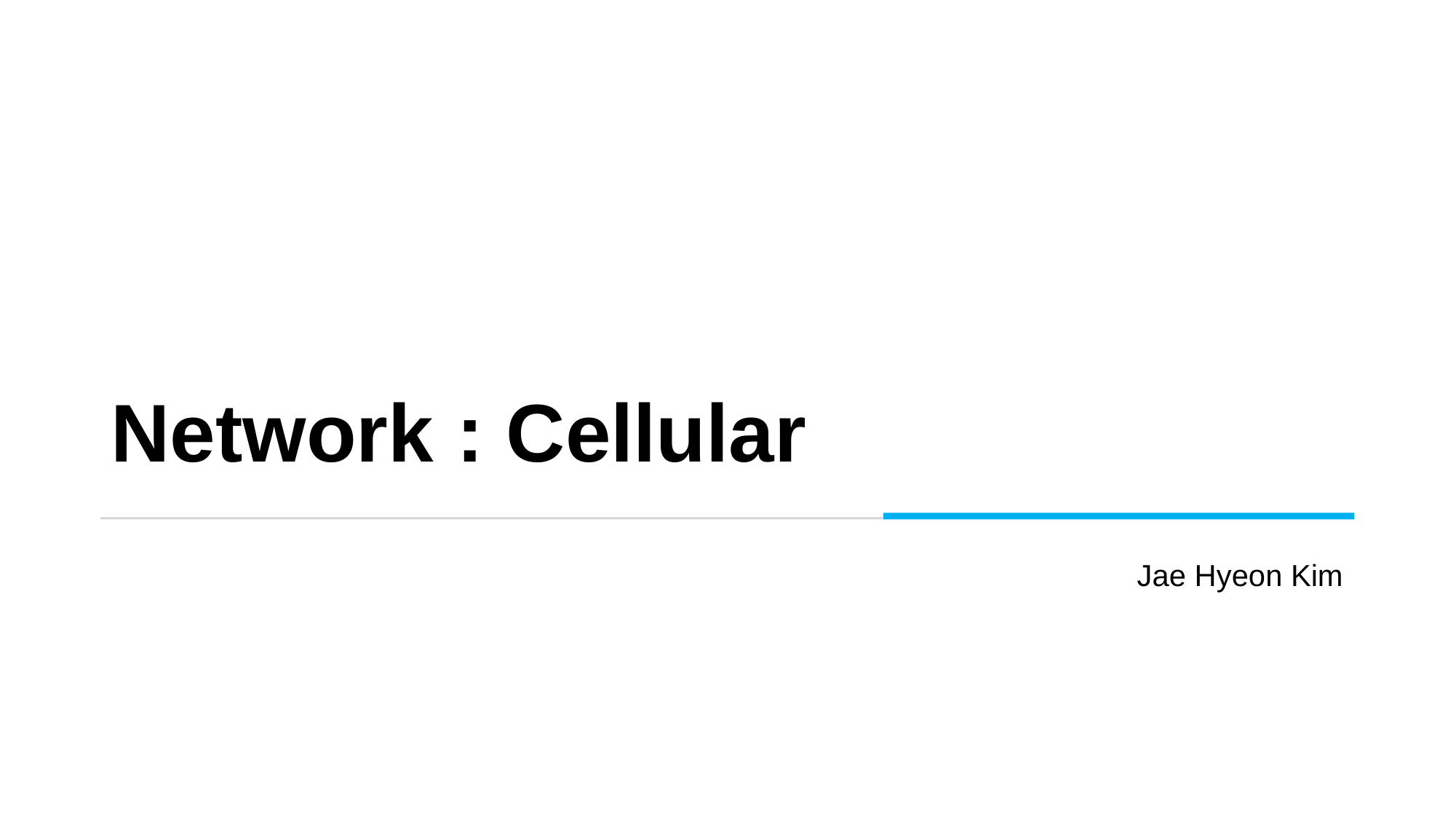

# Network : Cellular

Jae Hyeon Kim